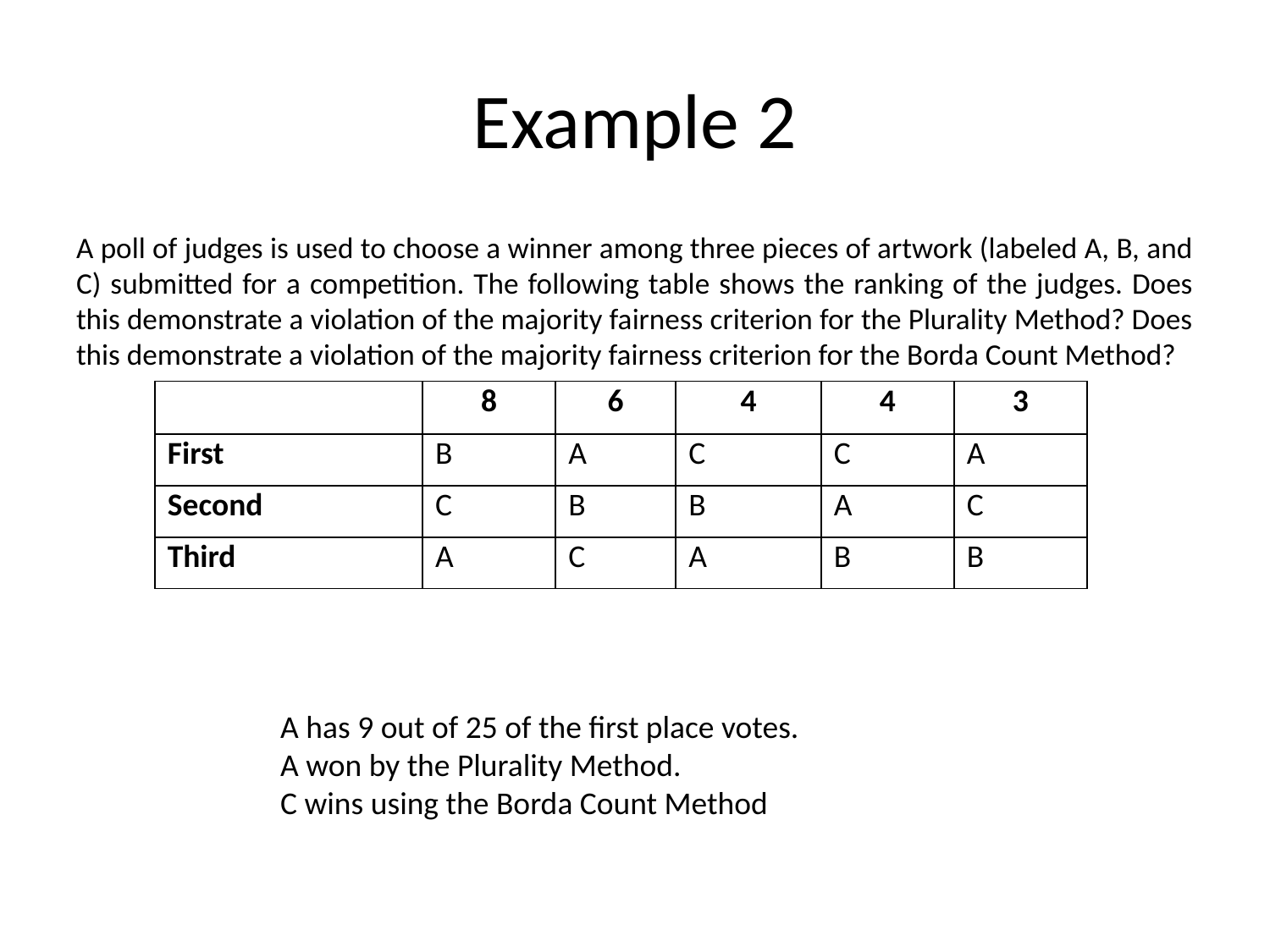

# Example 2
A poll of judges is used to choose a winner among three pieces of artwork (labeled A, B, and C) submitted for a competition. The following table shows the ranking of the judges. Does this demonstrate a violation of the majority fairness criterion for the Plurality Method? Does this demonstrate a violation of the majority fairness criterion for the Borda Count Method?
|  | 8 | 6 | 4 | 4 | 3 |
| --- | --- | --- | --- | --- | --- |
| First | B | A | C | C | A |
| Second | C | B | B | A | C |
| Third | A | C | A | B | B |
A has 9 out of 25 of the first place votes.
A won by the Plurality Method.
C wins using the Borda Count Method